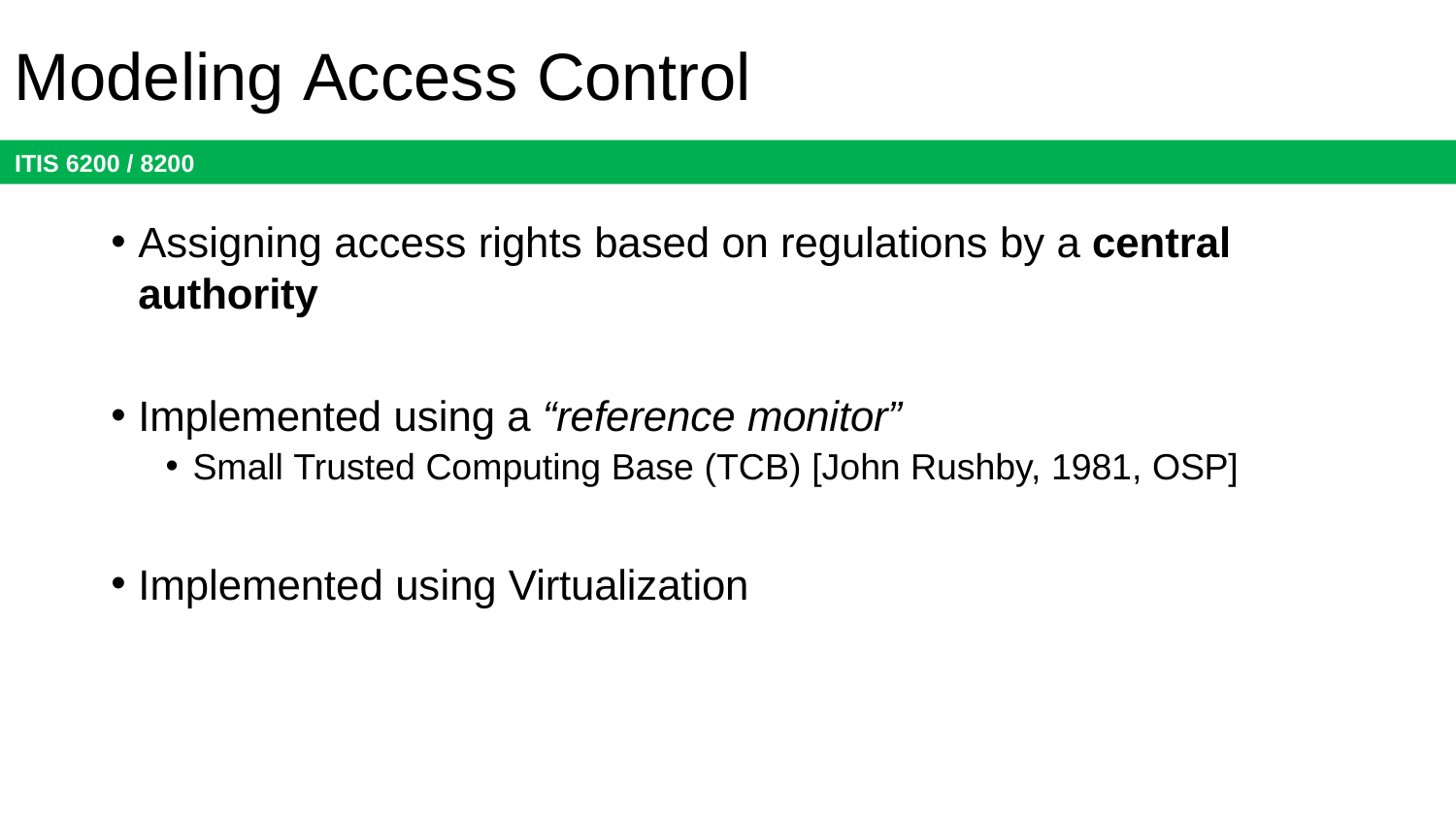

# Modeling Access Control
Assigning access rights based on regulations by a central authority

Implemented using a “reference monitor”
Small Trusted Computing Base (TCB) [John Rushby, 1981, OSP]

Implemented using Virtualization